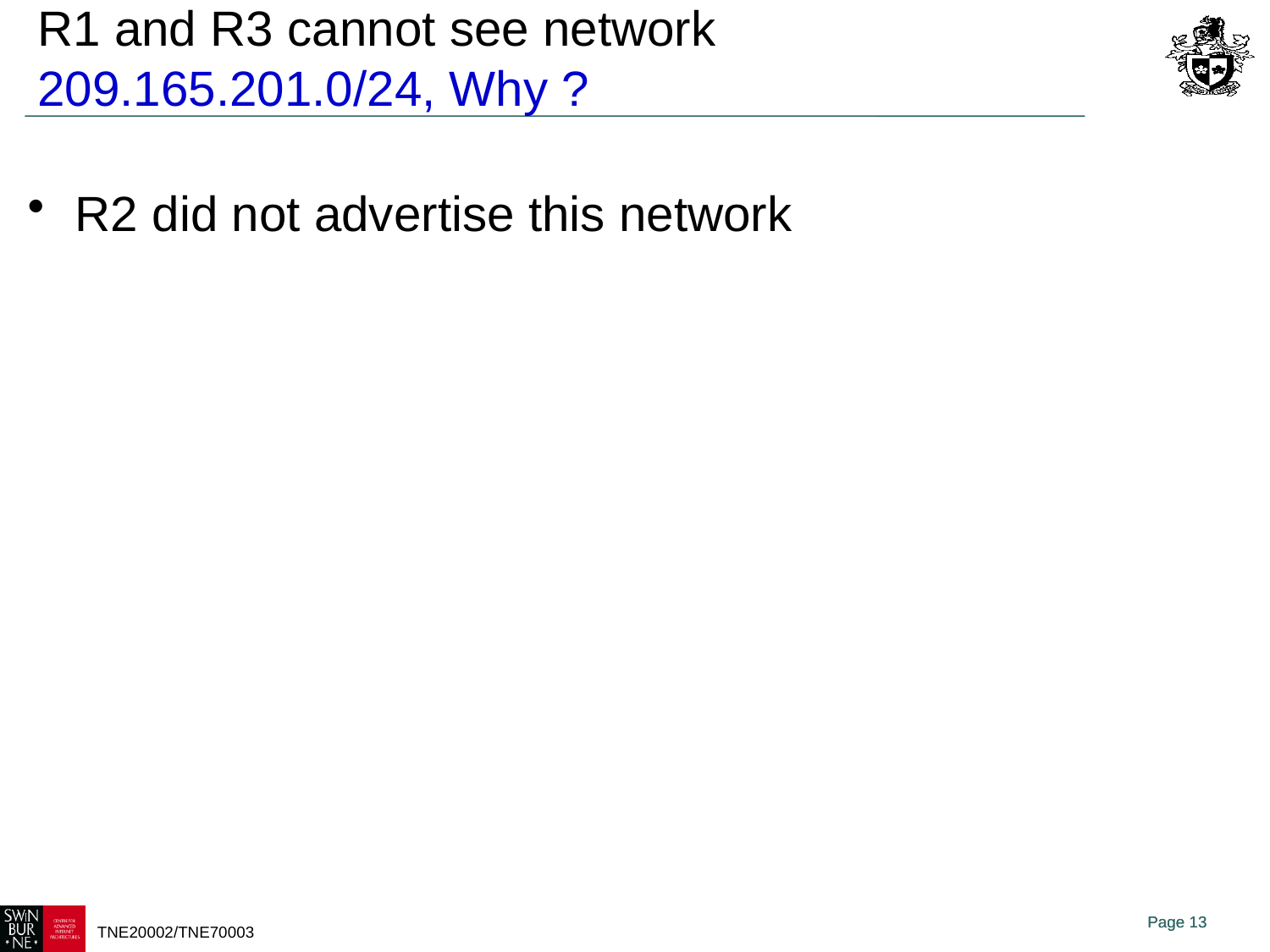

# R1 and R3 cannot see network 209.165.201.0/24, Why ?
R2 did not advertise this network
Page 13
TNE20002/TNE70003